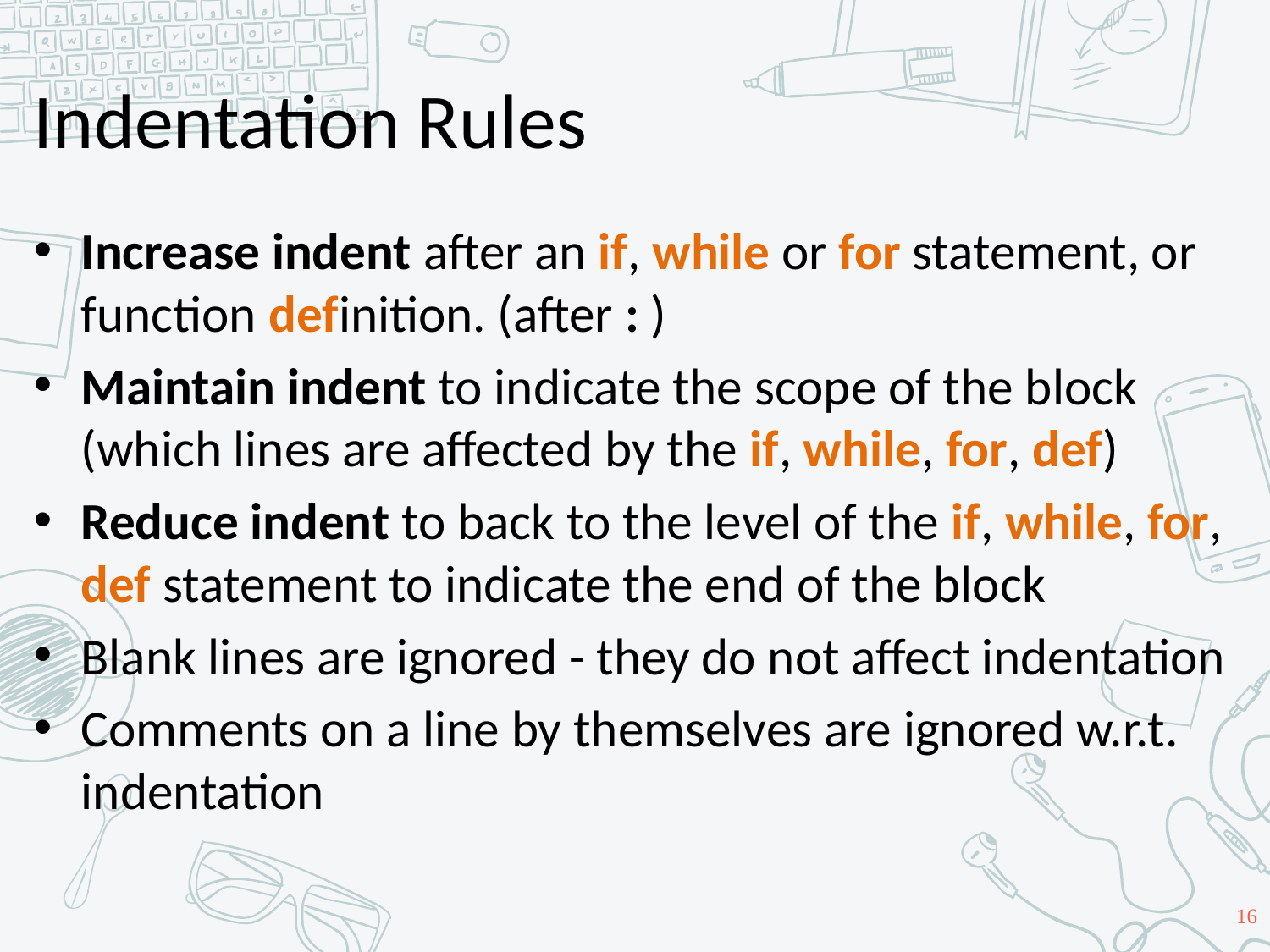

# Indentation Rules
Increase indent after an if, while or for statement, or function definition. (after : )
Maintain indent to indicate the scope of the block (which lines are affected by the if, while, for, def)
Reduce indent to back to the level of the if, while, for, def statement to indicate the end of the block
Blank lines are ignored - they do not affect indentation
Comments on a line by themselves are ignored w.r.t. indentation
16